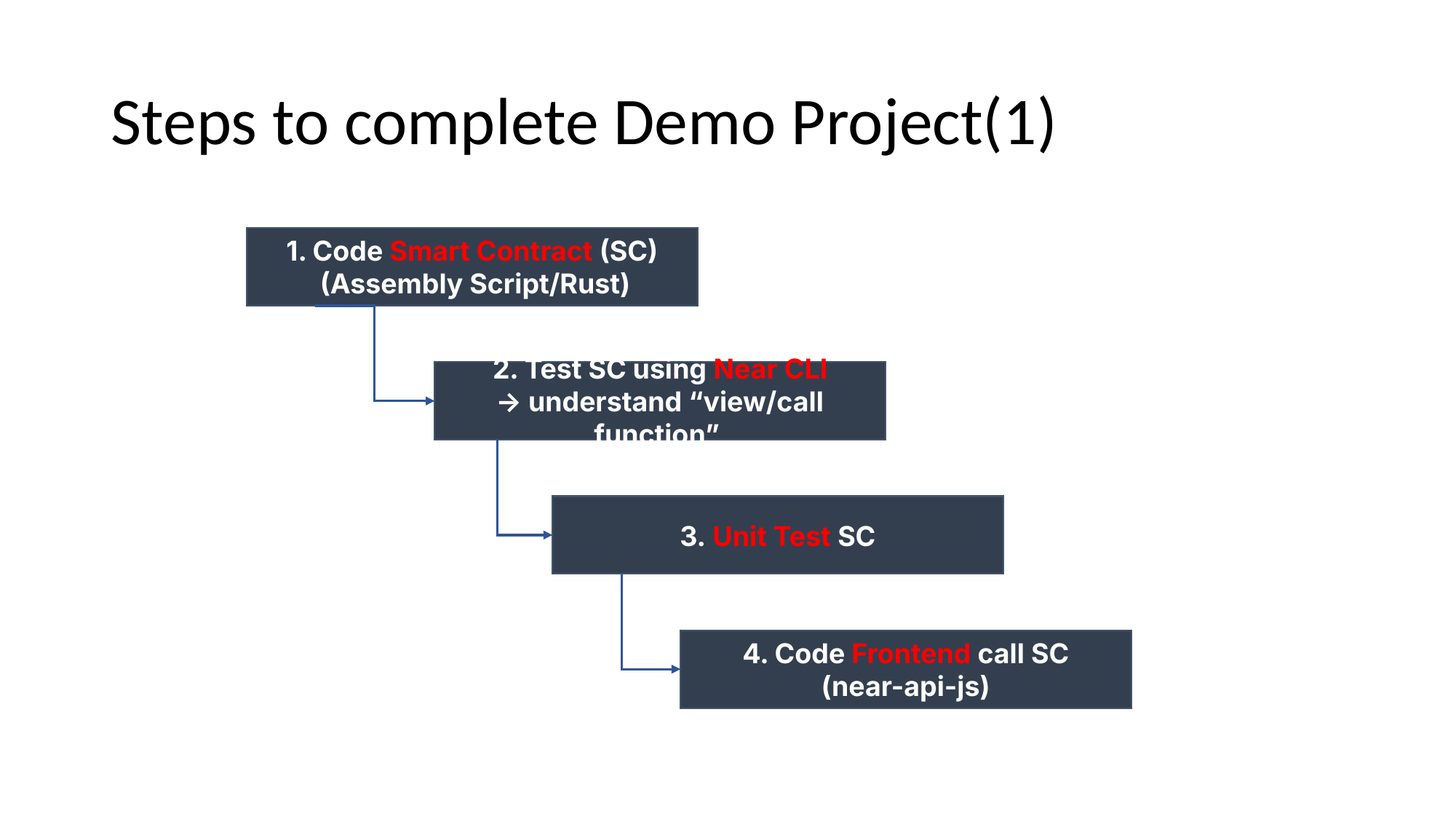

# Steps to complete Demo Project(1)

1. Code Smart Contract (SC)
 (Assembly Script/Rust)
2. Test SC using Near CLI
-> understand “view/call function”
3. Unit Test SC
4. Code Frontend call SC
(near-api-js)